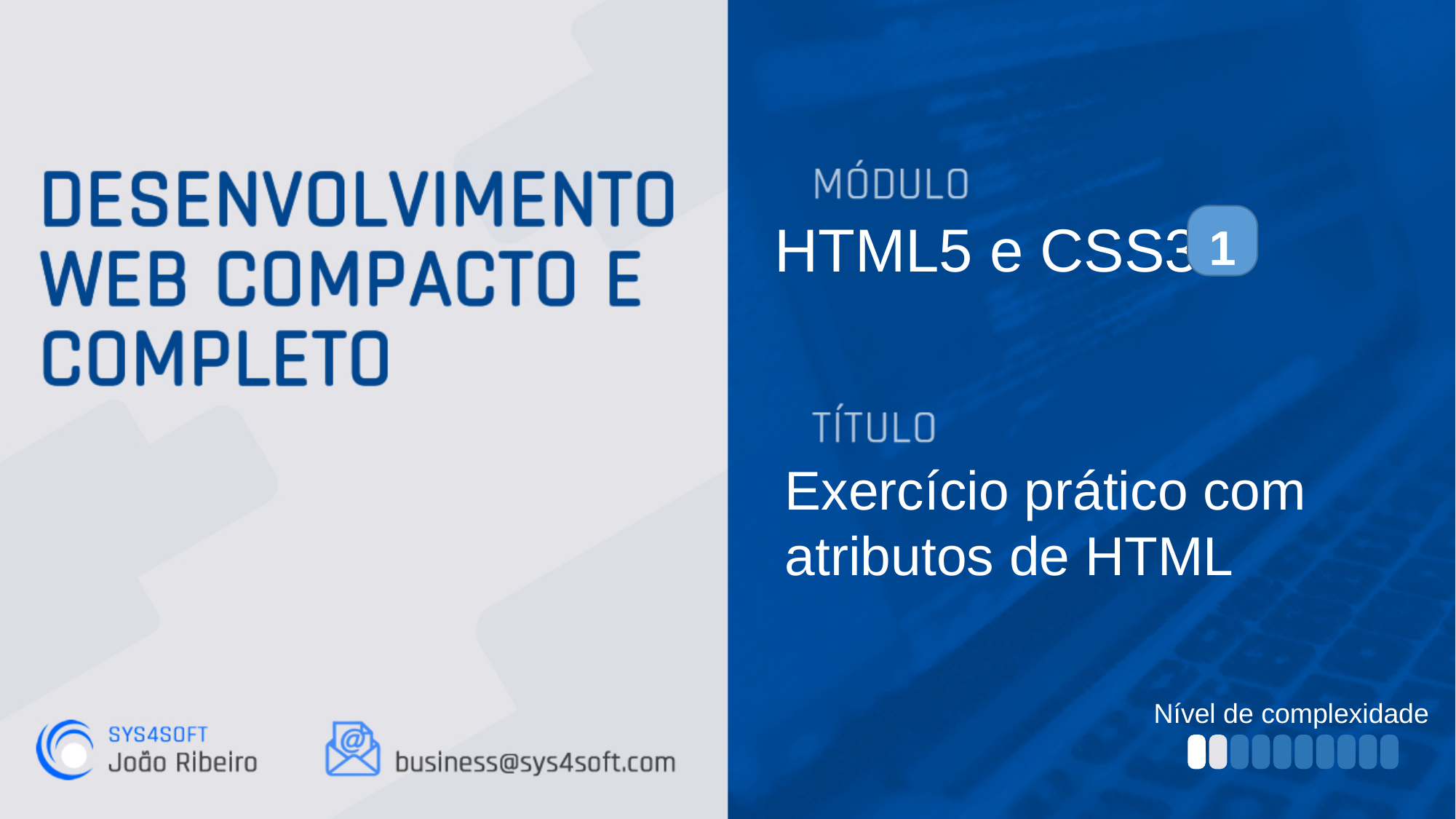

HTML5 e CSS3
1
Exercício prático com
atributos de HTML
Nível de complexidade